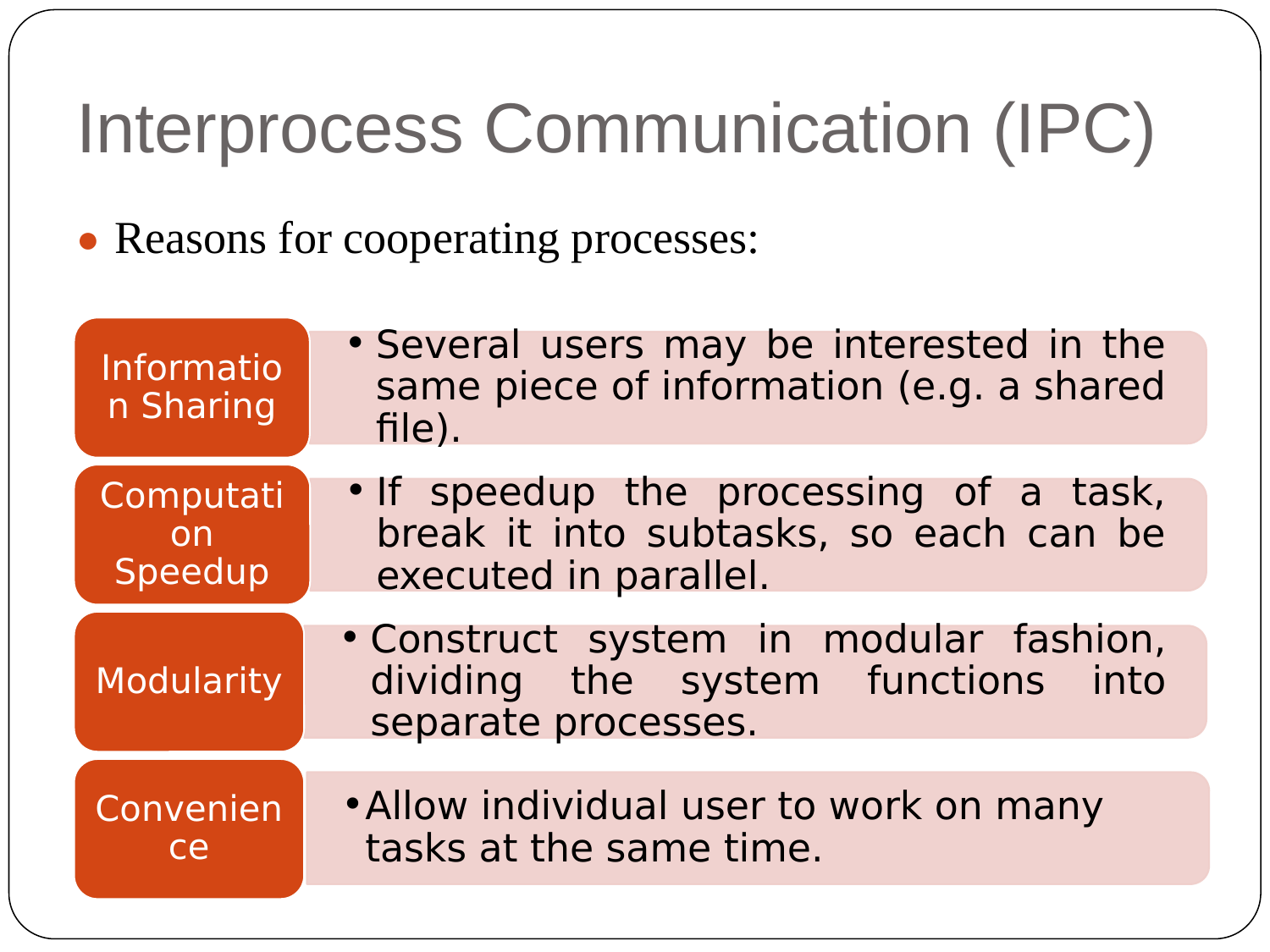

# Interprocess Communication (IPC)
Reasons for cooperating processes:

Information Sharing
Several users may be interested in the same piece of information (e.g. a shared file).

Computation Speedup
If speedup the processing of a task, break it into subtasks, so each can be executed in parallel.

Modularity
Construct system in modular fashion, dividing the system functions into separate processes.

Convenience

Allow individual user to work on many tasks at the same time.